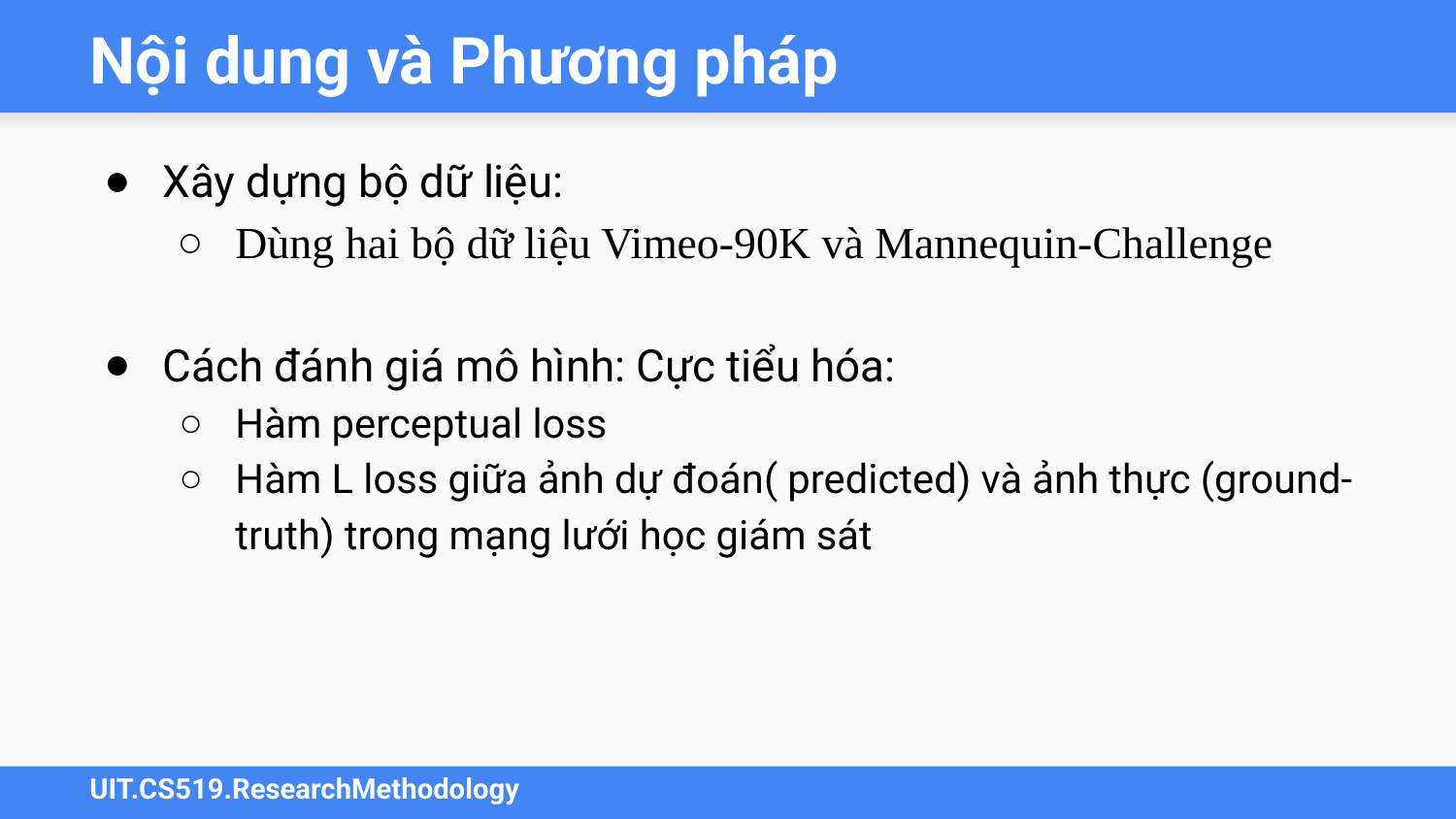

# Nội dung và Phương pháp
Xây dựng bộ dữ liệu:
Dùng hai bộ dữ liệu Vimeo-90K và Mannequin-Challenge

Cách đánh giá mô hình: Cực tiểu hóa:
Hàm perceptual loss
Hàm L loss giữa ảnh dự đoán( predicted) và ảnh thực (ground-truth) trong mạng lưới học giám sát